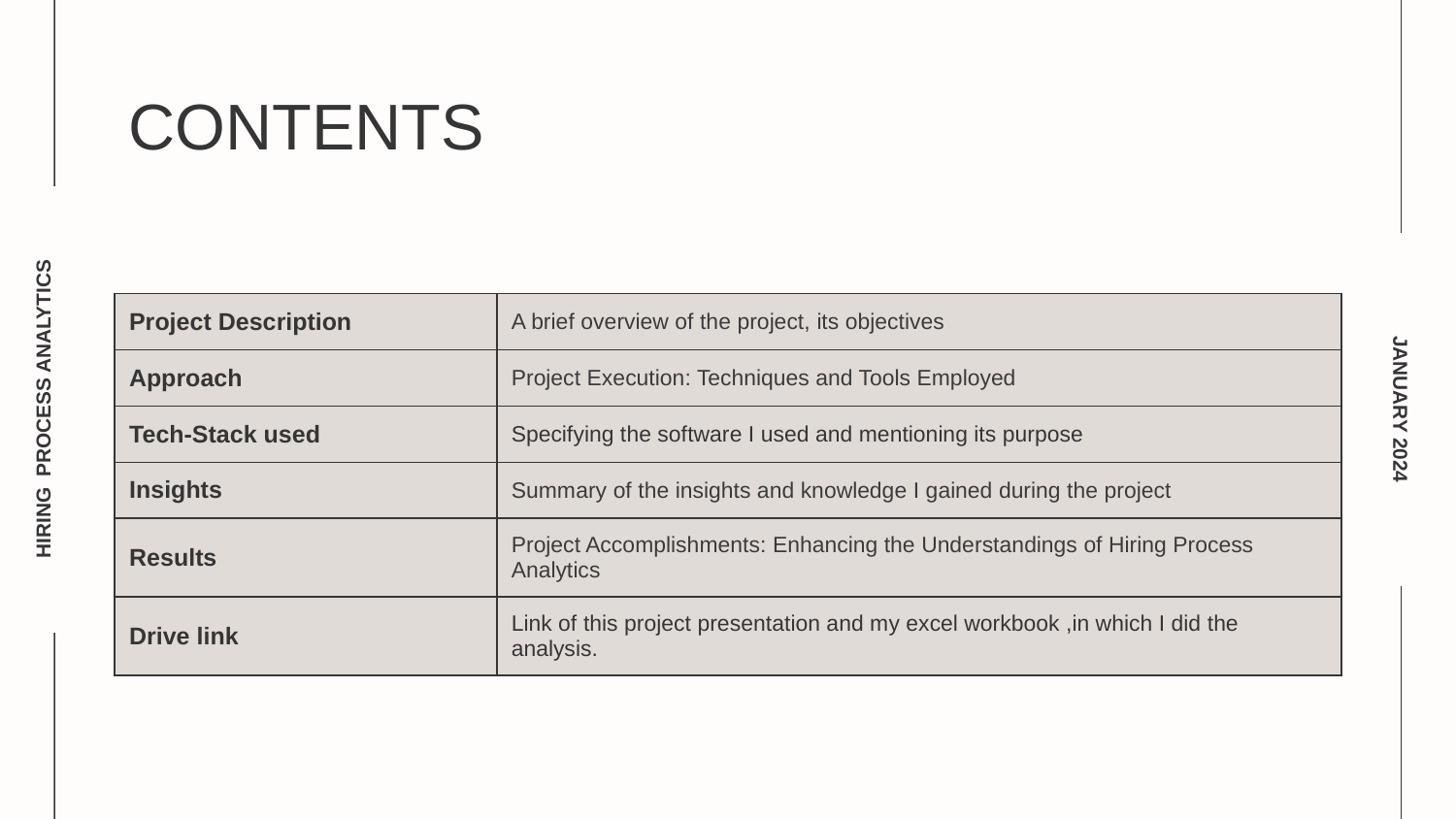

# CONTENTS
| Project Description | A brief overview of the project, its objectives |
| --- | --- |
| Approach | Project Execution: Techniques and Tools Employed |
| Tech-Stack used | Specifying the software I used and mentioning its purpose |
| Insights | Summary of the insights and knowledge I gained during the project |
| Results | Project Accomplishments: Enhancing the Understandings of Hiring Process Analytics |
| Drive link | Link of this project presentation and my excel workbook ,in which I did the analysis. |
HIRING  PROCESS ANALYTICS

JANUARY 2024